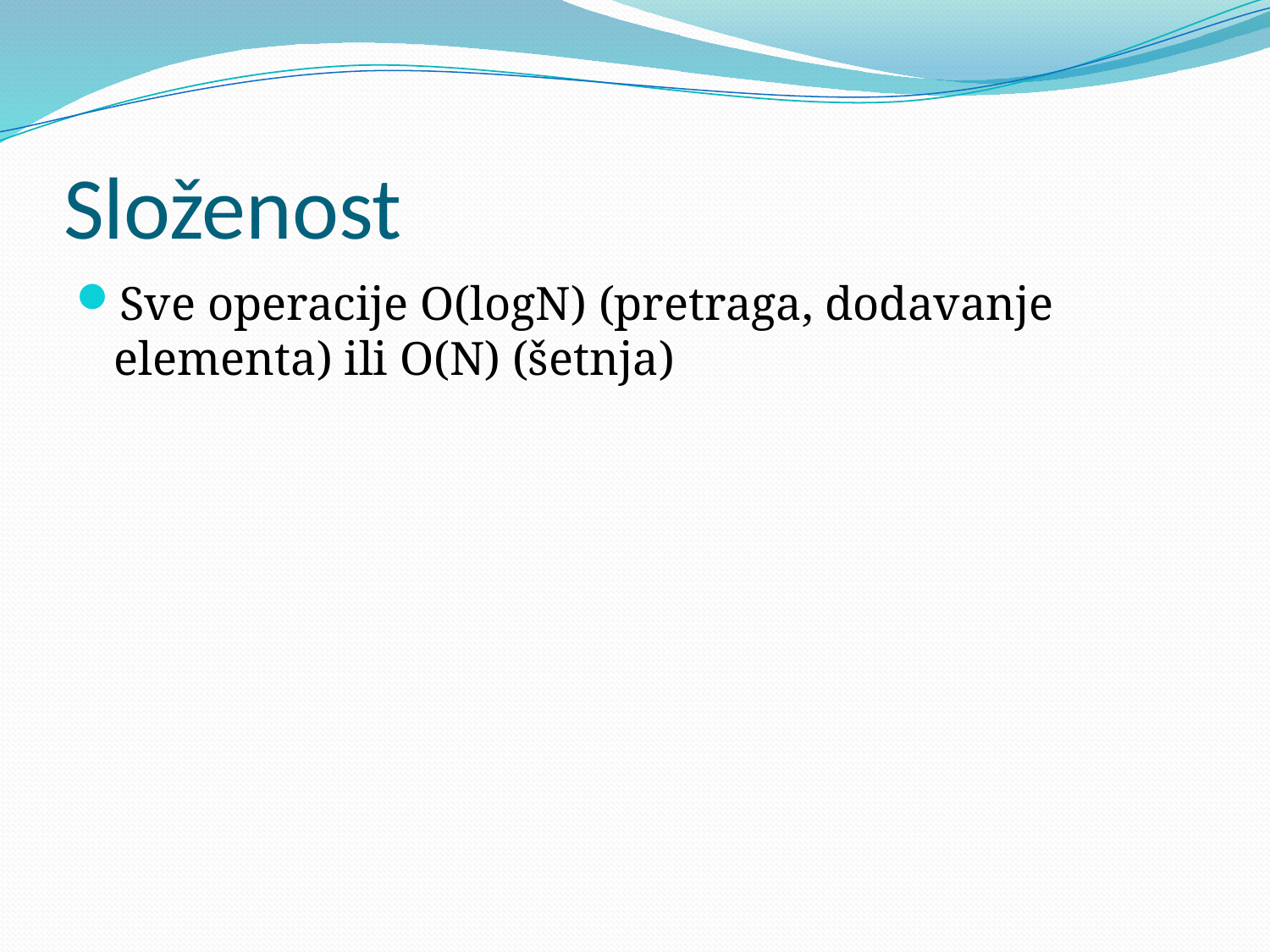

# Složenost
Sve operacije O(logN) (pretraga, dodavanje elementa) ili O(N) (šetnja)